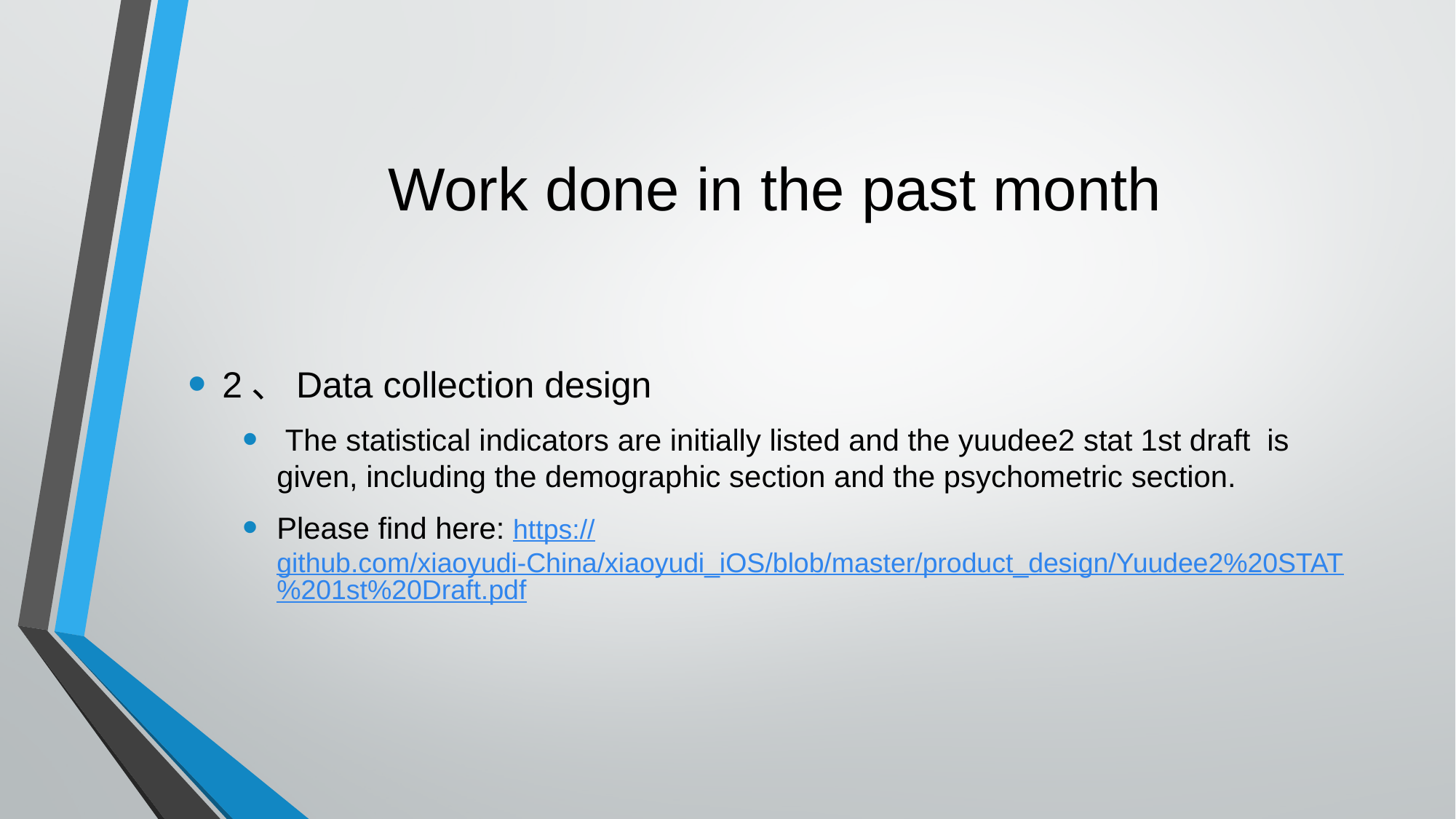

# Work done in the past month
2、Data collection design
 The statistical indicators are initially listed and the yuudee2 stat 1st draft  is given, including the demographic section and the psychometric section.
Please find here: https://github.com/xiaoyudi-China/xiaoyudi_iOS/blob/master/product_design/Yuudee2%20STAT%201st%20Draft.pdf